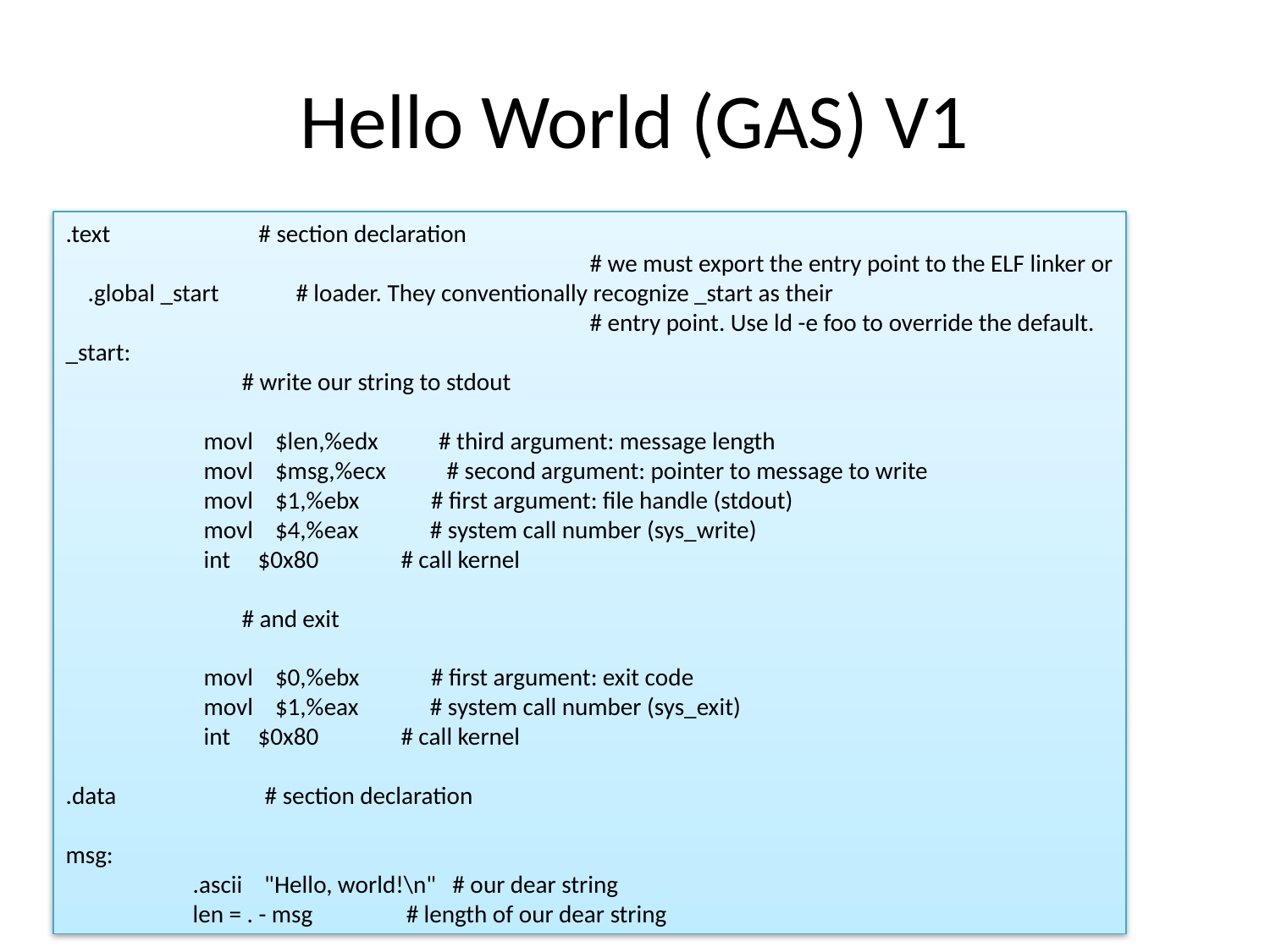

# Hello World (GAS) V1
.text                           # section declaration
			                          # we must export the entry point to the ELF linker or
    .global _start              # loader. They conventionally recognize _start as their
			                          # entry point. Use ld -e foo to override the default.
_start:
                                # write our string to stdout

	  movl    $len,%edx           # third argument: message length
	  movl    $msg,%ecx           # second argument: pointer to message to write
	  movl    $1,%ebx             # first argument: file handle (stdout)
	  movl    $4,%eax             # system call number (sys_write)
	  int     $0x80               # call kernel

                                # and exit

	  movl    $0,%ebx             # first argument: exit code
	  movl    $1,%eax             # system call number (sys_exit)
	  int     $0x80               # call kernel

.data                           # section declaration

msg:
	.ascii    "Hello, world!\n"   # our dear string
	len = . - msg                 # length of our dear string